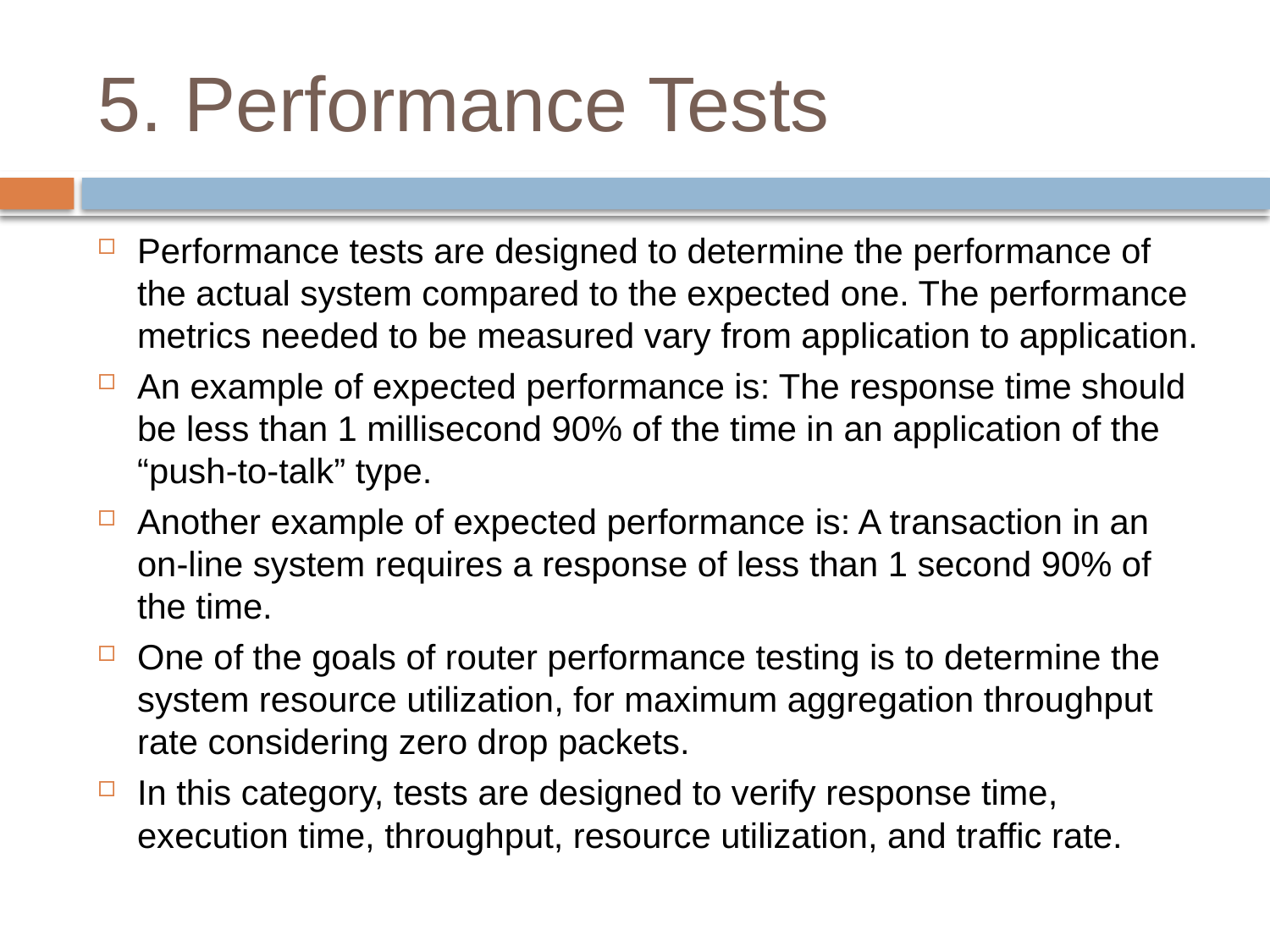

# 5. Performance Tests
Performance tests are designed to determine the performance of the actual system compared to the expected one. The performance metrics needed to be measured vary from application to application.
An example of expected performance is: The response time should be less than 1 millisecond 90% of the time in an application of the “push-to-talk” type.
Another example of expected performance is: A transaction in an on-line system requires a response of less than 1 second 90% of the time.
One of the goals of router performance testing is to determine the system resource utilization, for maximum aggregation throughput rate considering zero drop packets.
In this category, tests are designed to verify response time, execution time, throughput, resource utilization, and traffic rate.